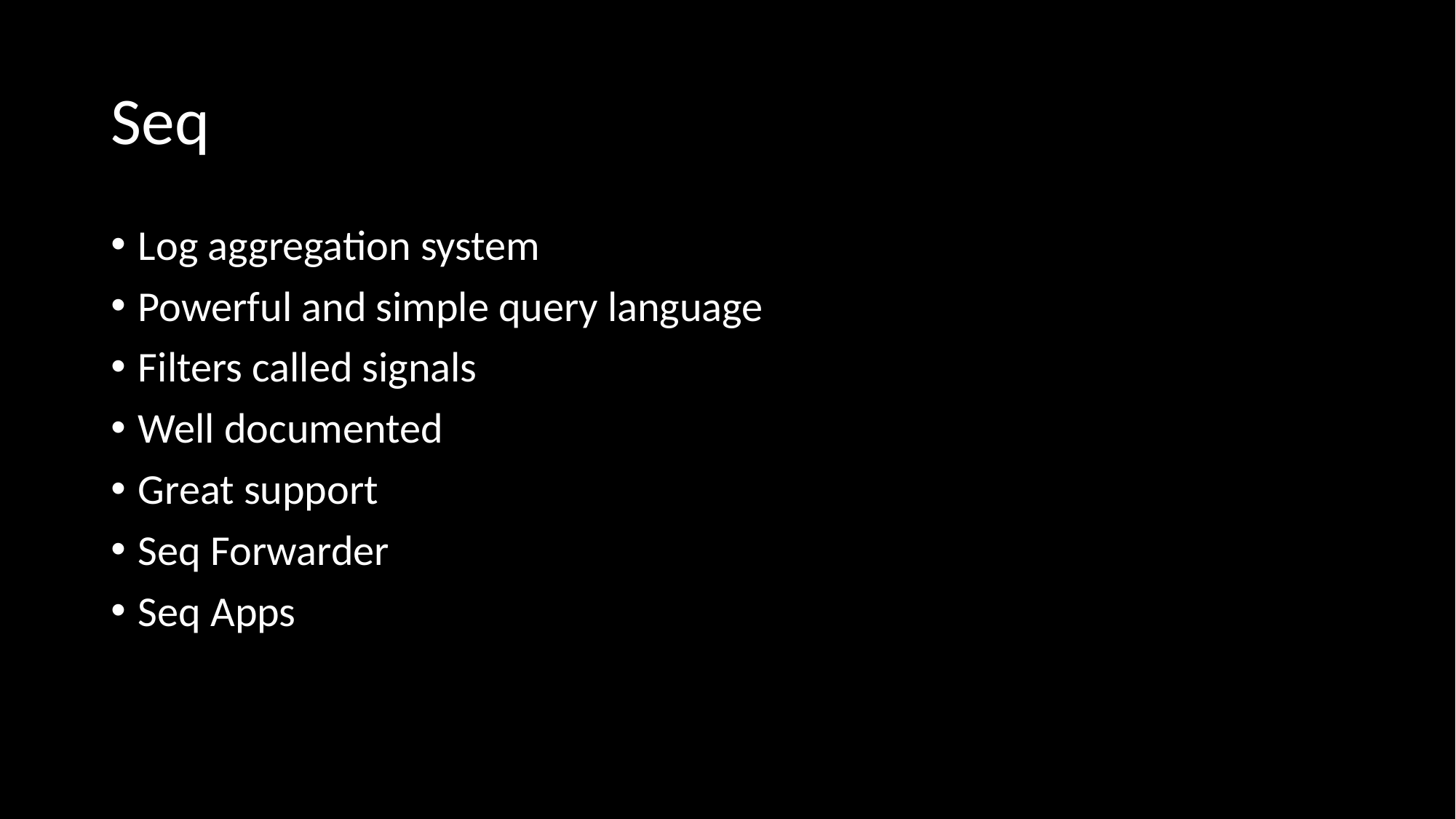

# Seq
Log aggregation system
Powerful and simple query language
Filters called signals
Well documented
Great support
Seq Forwarder
Seq Apps